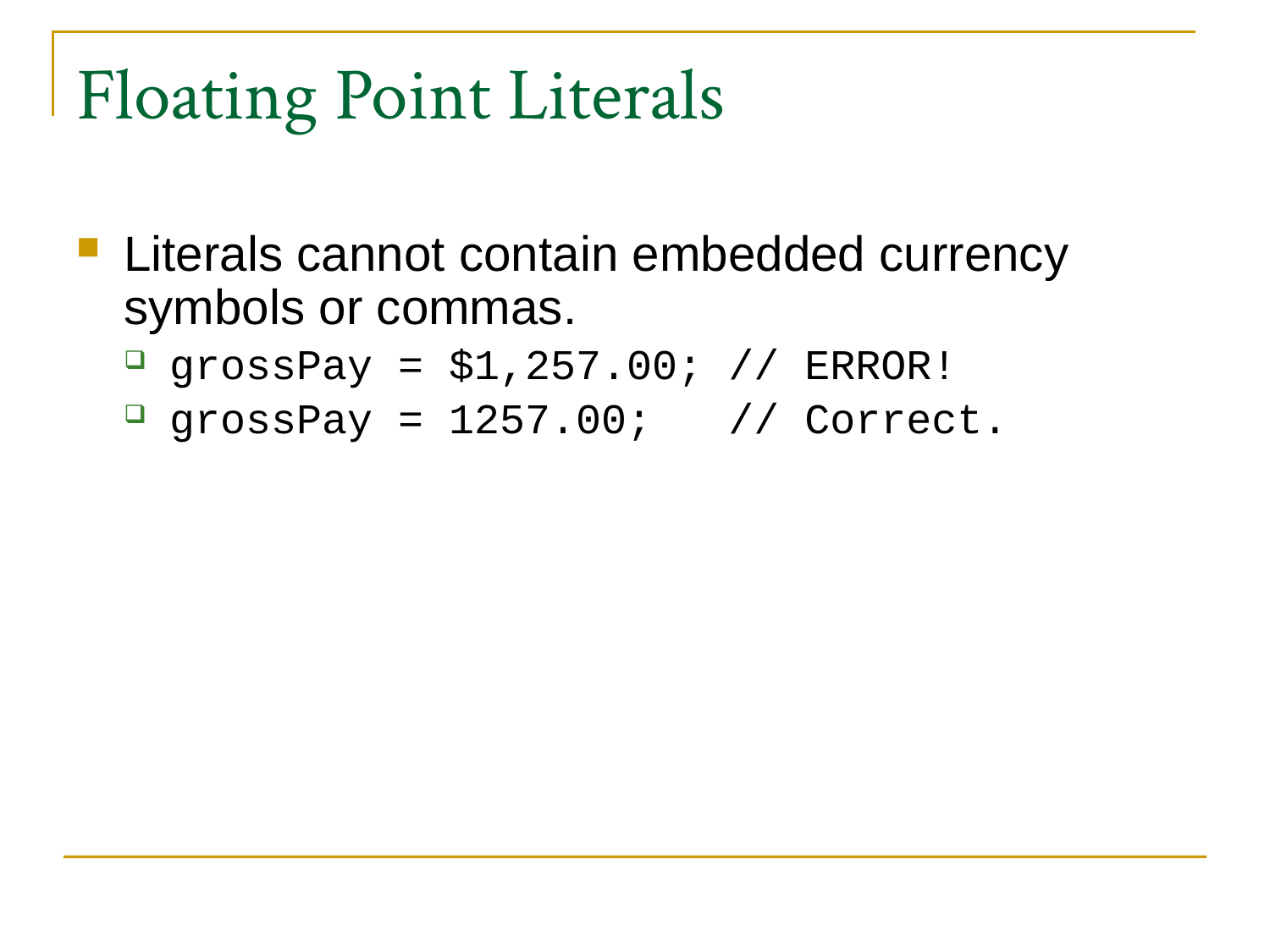

# Floating Point Literals
Literals cannot contain embedded currency symbols or commas.
grossPay = $1,257.00; // ERROR!
grossPay = 1257.00;   // Correct.